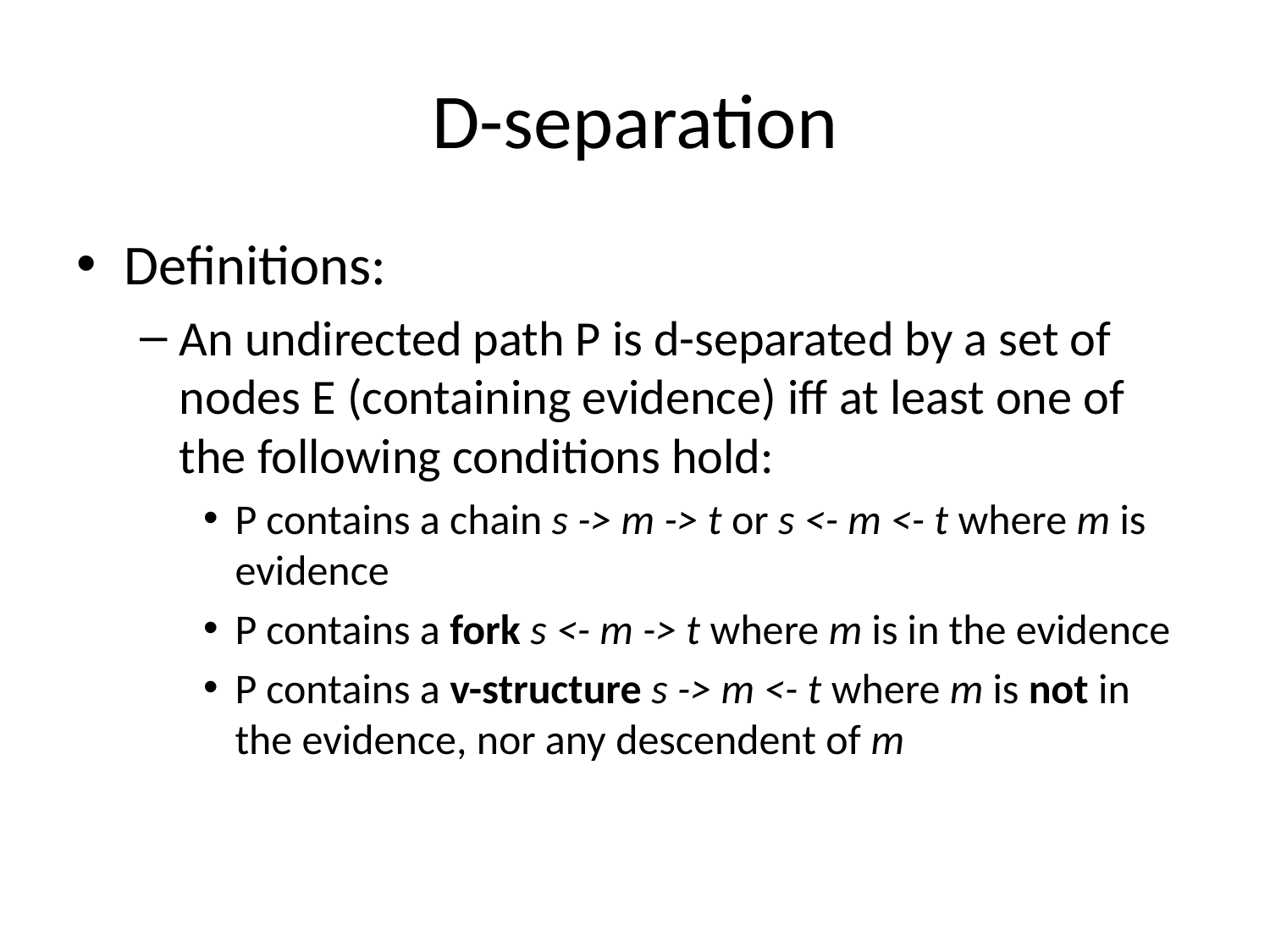

# D-separation
Definitions:
An undirected path P is d-separated by a set of nodes E (containing evidence) iff at least one of the following conditions hold:
P contains a chain s -> m -> t or s <- m <- t where m is evidence
P contains a fork s <- m -> t where m is in the evidence
P contains a v-structure s -> m <- t where m is not in the evidence, nor any descendent of m